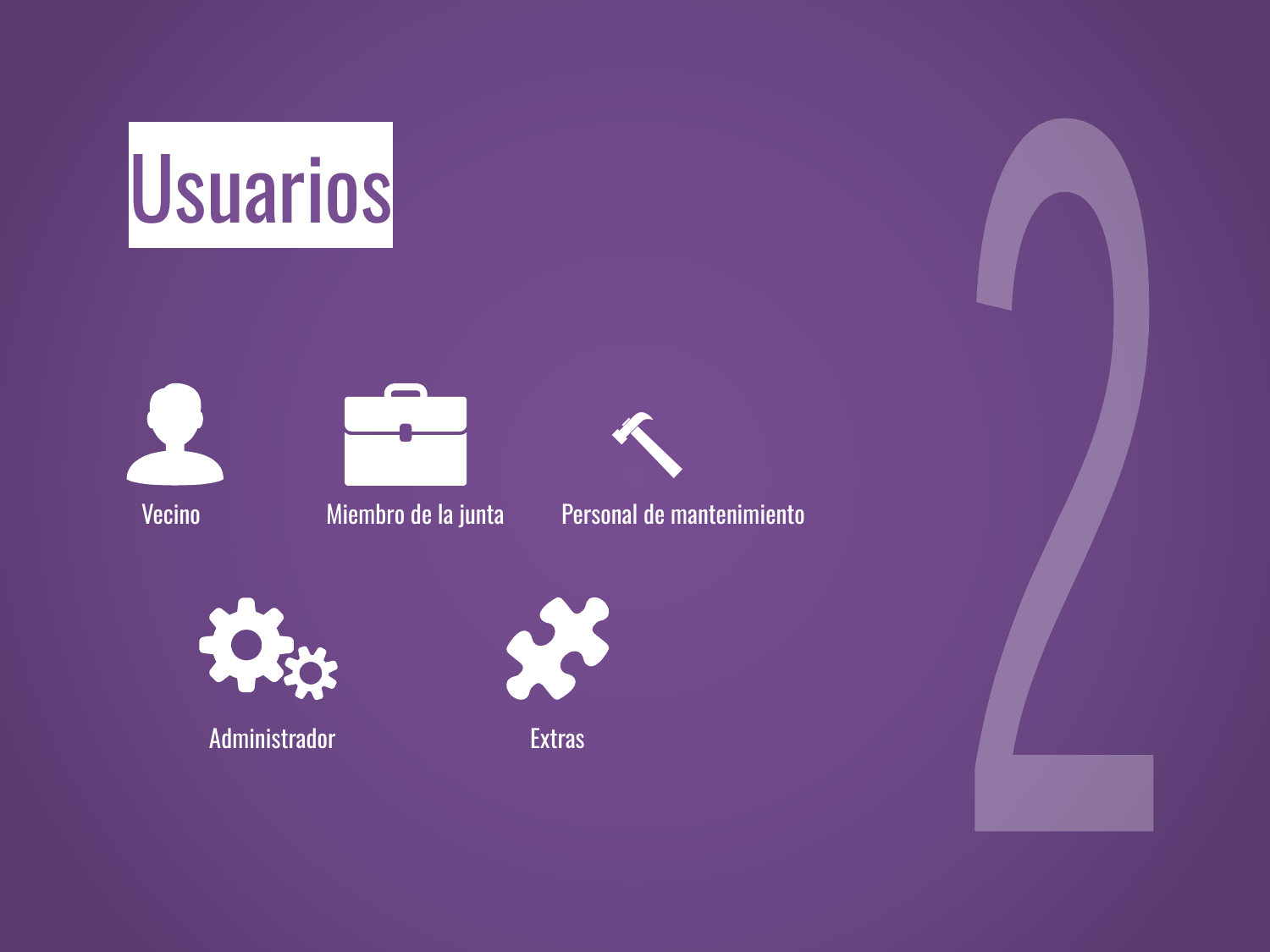

# Usuarios
2
🔨

              Vecino                      Miembro de la junta          Personal de mantenimiento

       Administrador                                  Extras